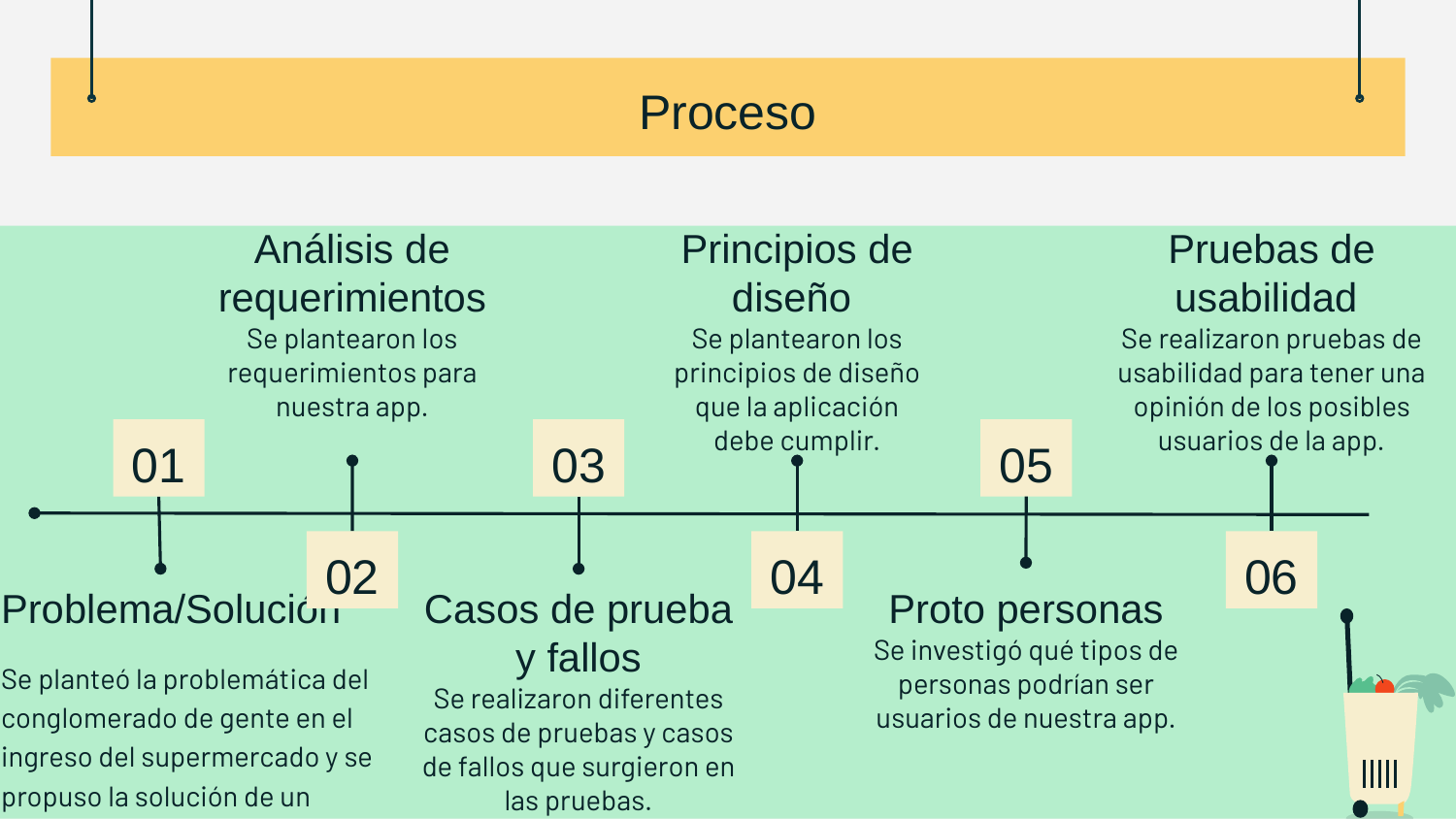

# Proceso
Análisis de requerimientos
Se plantearon los requerimientos para nuestra app.
Principios de diseño
Se plantearon los principios de diseño que la aplicación debe cumplir.
Pruebas de usabilidad
Se realizaron pruebas de usabilidad para tener una opinión de los posibles usuarios de la app.
01
05
03
02
04
06
Problema/Solución
Se planteó la problemática del conglomerado de gente en el ingreso del supermercado y se propuso la solución de un turnero .

Casos de prueba y fallos
Se realizaron diferentes casos de pruebas y casos de fallos que surgieron en las pruebas.
Proto personas
Se investigó qué tipos de personas podrían ser usuarios de nuestra app.